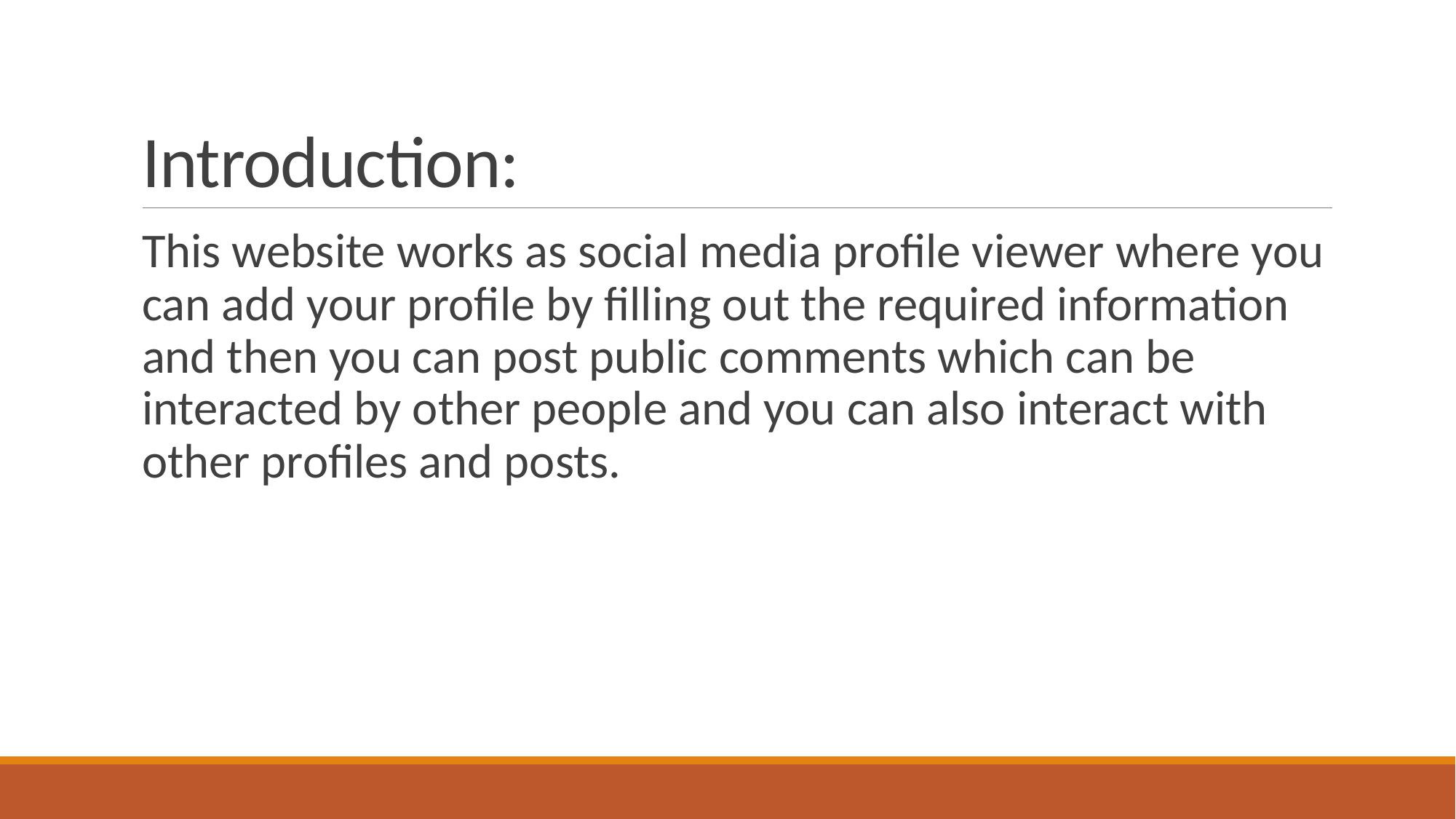

# Introduction:
This website works as social media profile viewer where you can add your profile by filling out the required information and then you can post public comments which can be interacted by other people and you can also interact with other profiles and posts.